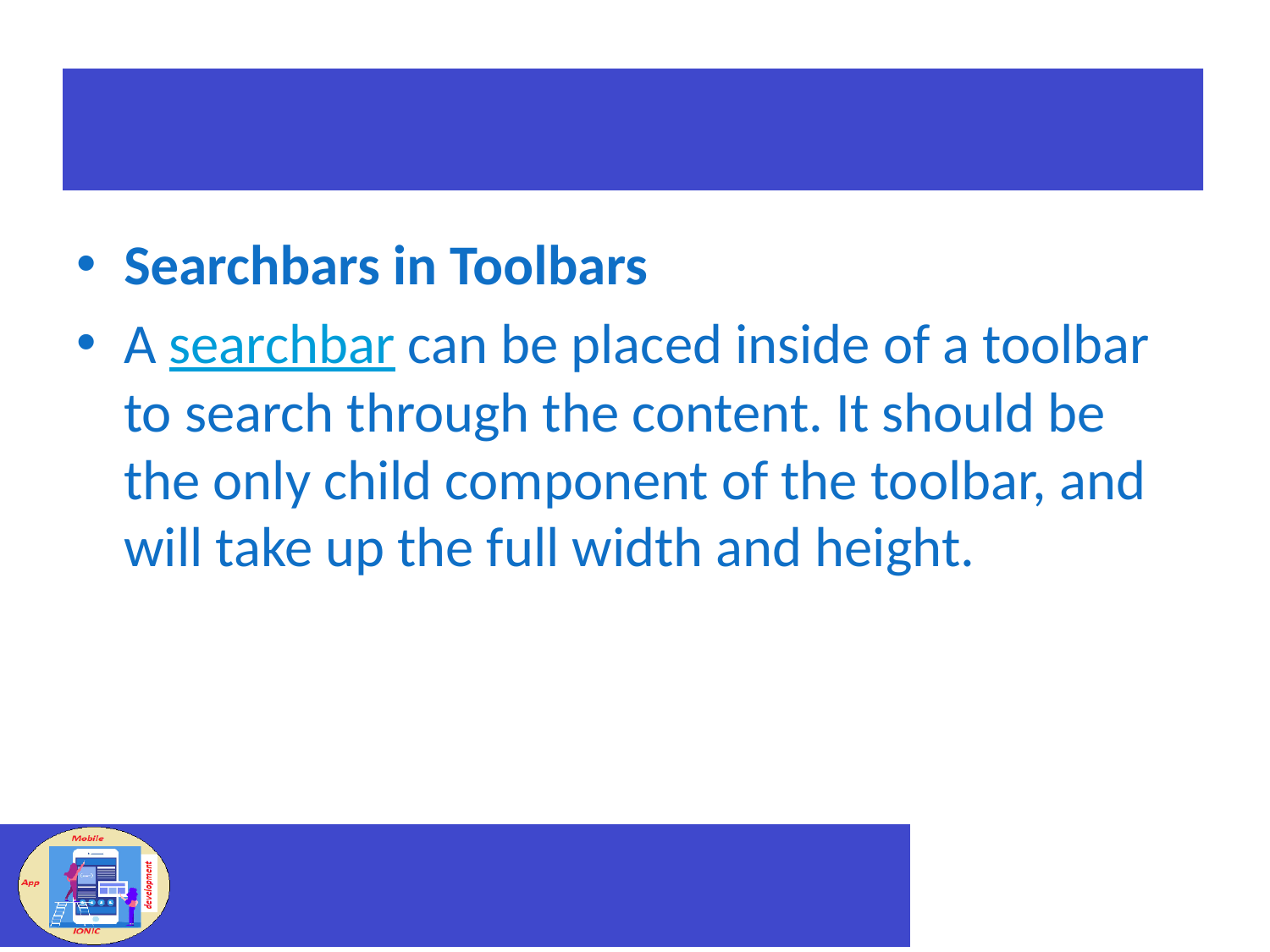

#
Searchbars in Toolbars​
A searchbar can be placed inside of a toolbar to search through the content. It should be the only child component of the toolbar, and will take up the full width and height.